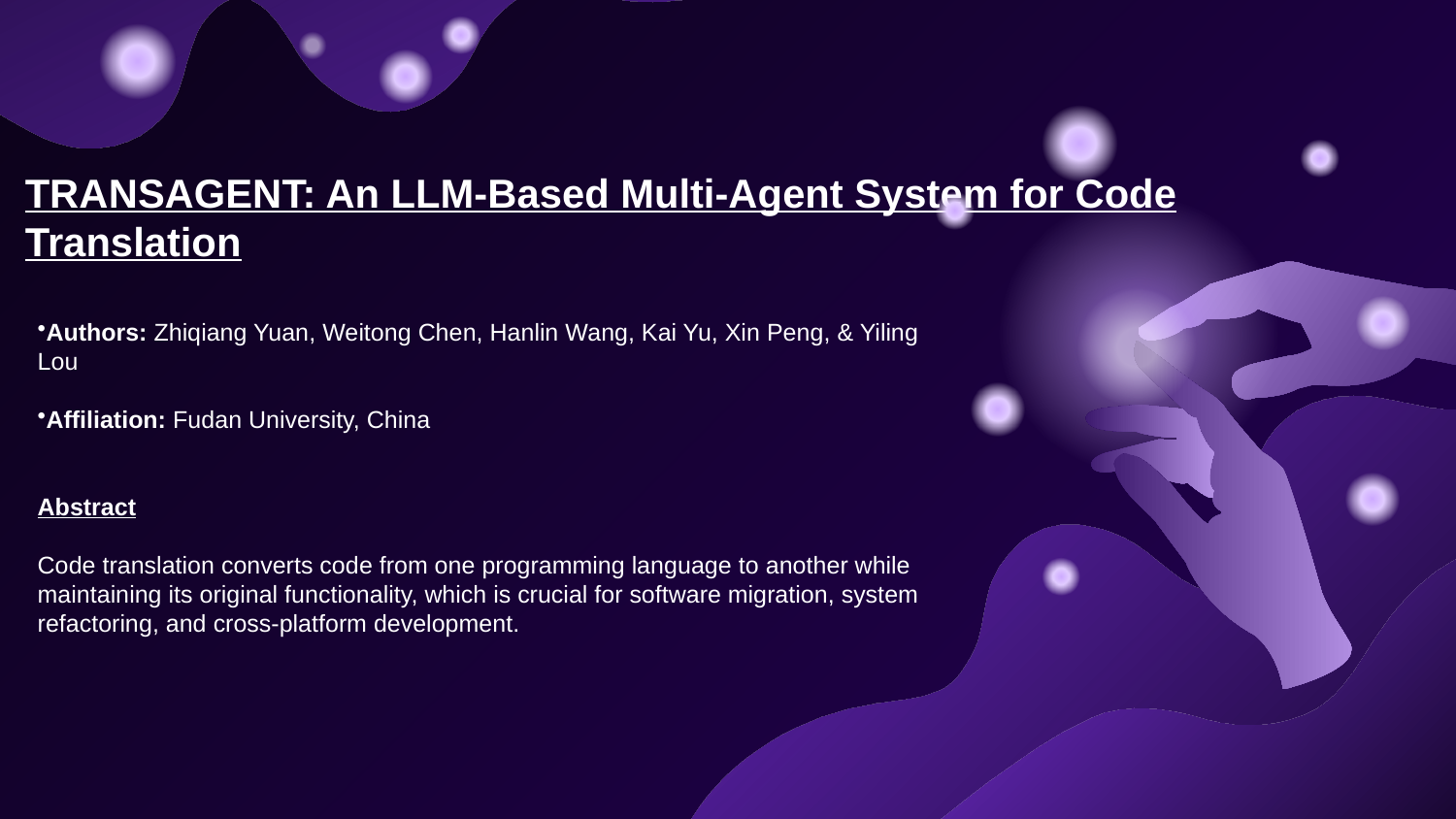

# TRANSAGENT: An LLM-Based Multi-Agent System for Code Translation

Authors: Zhiqiang Yuan, Weitong Chen, Hanlin Wang, Kai Yu, Xin Peng, & Yiling Lou
Affiliation: Fudan University, China
Abstract
Code translation converts code from one programming language to another while maintaining its original functionality, which is crucial for software migration, system refactoring, and cross-platform development.